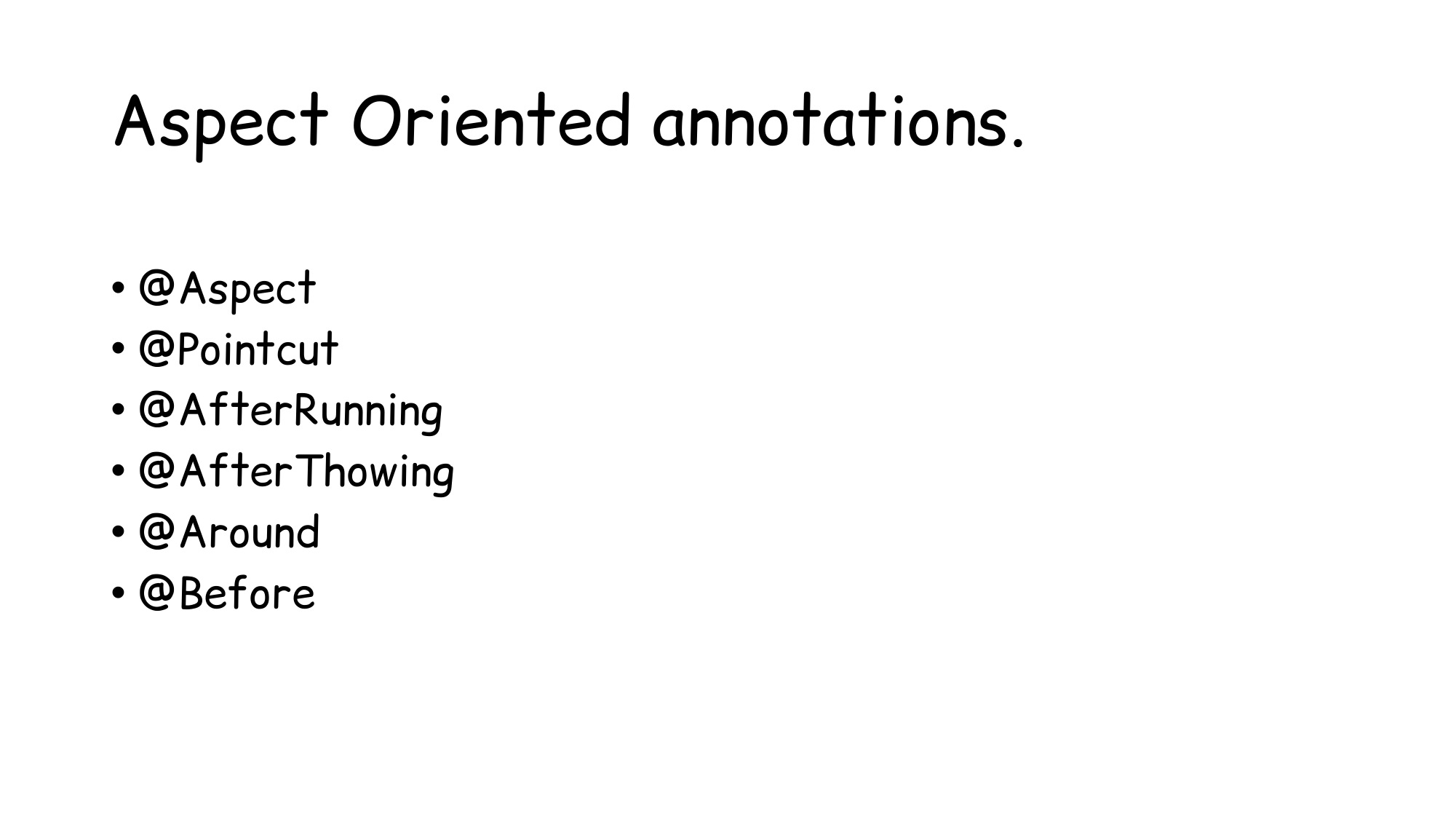

# Aspect Oriented annotations.
@Aspect
@Pointcut
@AfterRunning
@AfterThowing
@Around
@Before